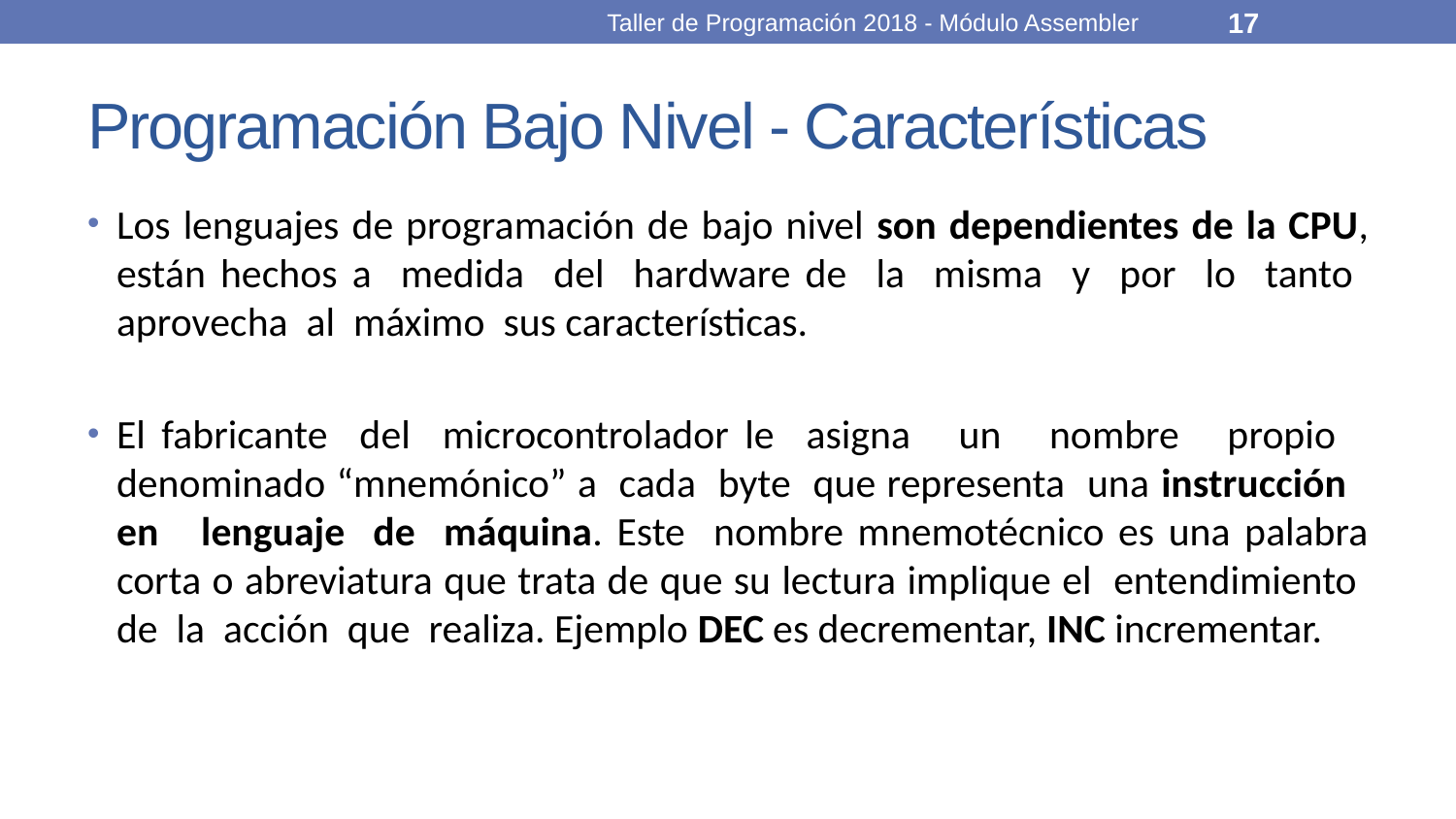

Taller de Programación 2018 - Módulo Assembler
17
# Programación Bajo Nivel - Características
Los lenguajes de programación de bajo nivel son dependientes de la CPU, están hechos a  medida  del  hardware de  la  misma  y  por  lo  tanto  aprovecha  al  máximo  sus características.

El fabricante  del  microcontrolador le  asigna   un   nombre   propio   denominado “mnemónico” a  cada  byte  que representa  una instrucción   en   lenguaje  de  máquina. Este  nombre mnemotécnico es una palabra corta o abreviatura que trata de que su lectura implique el  entendimiento  de  la  acción  que  realiza. Ejemplo DEC es decrementar, INC incrementar.
Se  llaman  ensambladores  a  los  programas  encargados  de traducir   los   programas   escritos   en   mnemónico a lenguaje binario.